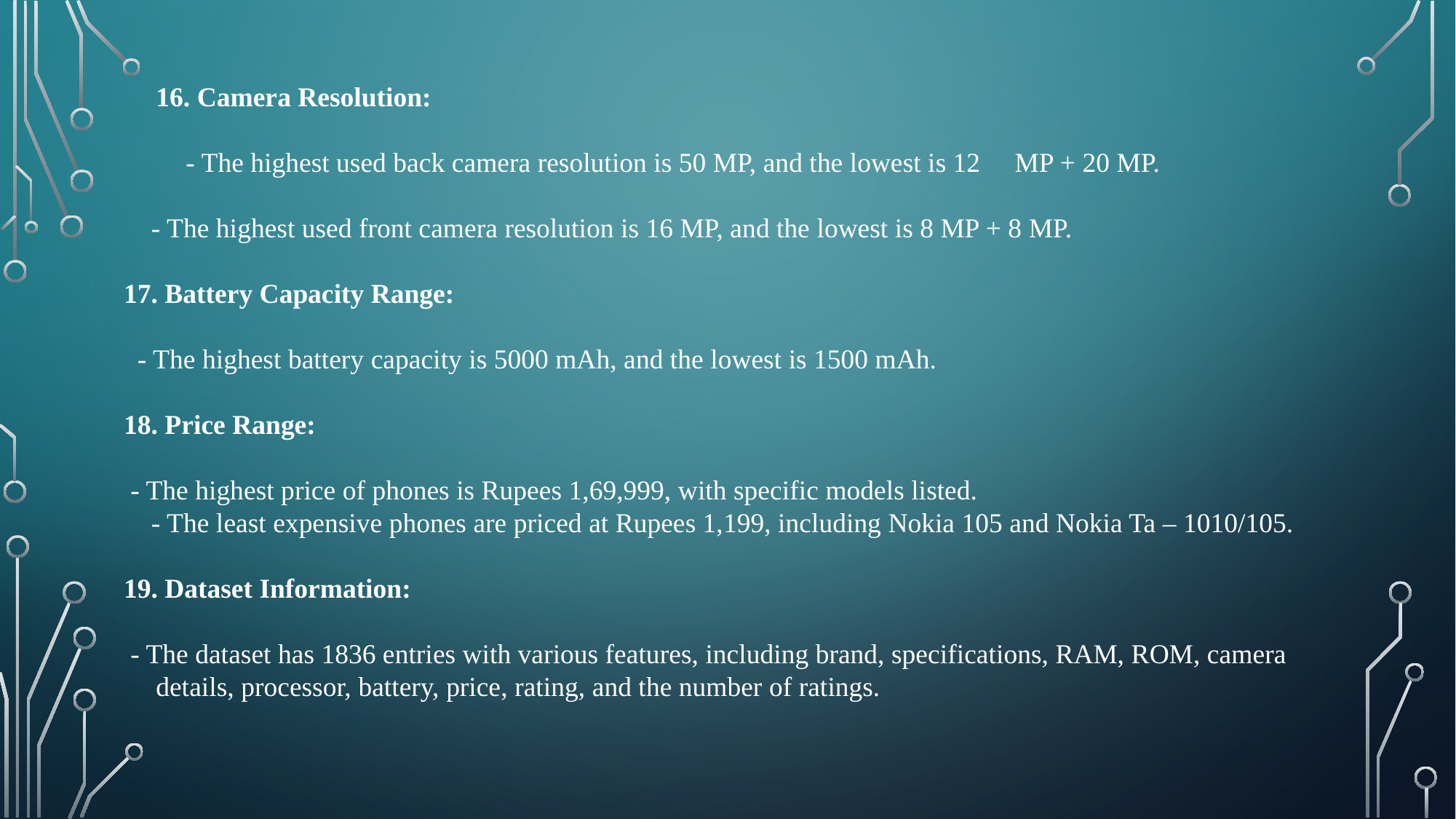

16. Camera Resolution:

         - The highest used back camera resolution is 50 MP, and the lowest is 12     MP + 20 MP.

    - The highest used front camera resolution is 16 MP, and the lowest is 8 MP + 8 MP.

17. Battery Capacity Range:

  - The highest battery capacity is 5000 mAh, and the lowest is 1500 mAh.

18. Price Range:

 - The highest price of phones is Rupees 1,69,999, with specific models listed.
    - The least expensive phones are priced at Rupees 1,199, including Nokia 105 and Nokia Ta – 1010/105.

19. Dataset Information:

 - The dataset has 1836 entries with various features, including brand, specifications, RAM, ROM, camera details, processor, battery, price, rating, and the number of ratings.